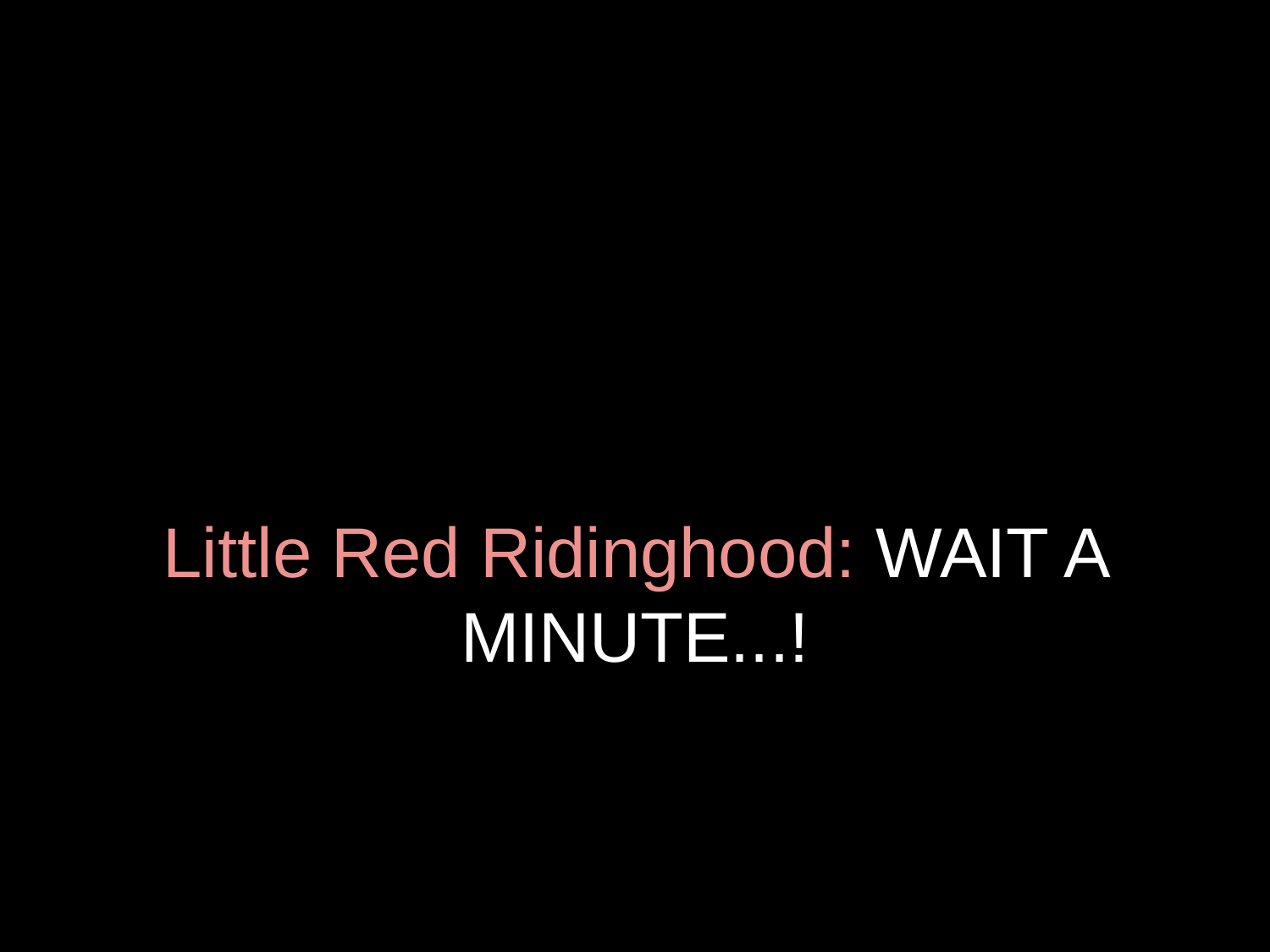

# Little Red Ridinghood: WAIT A MINUTE...!